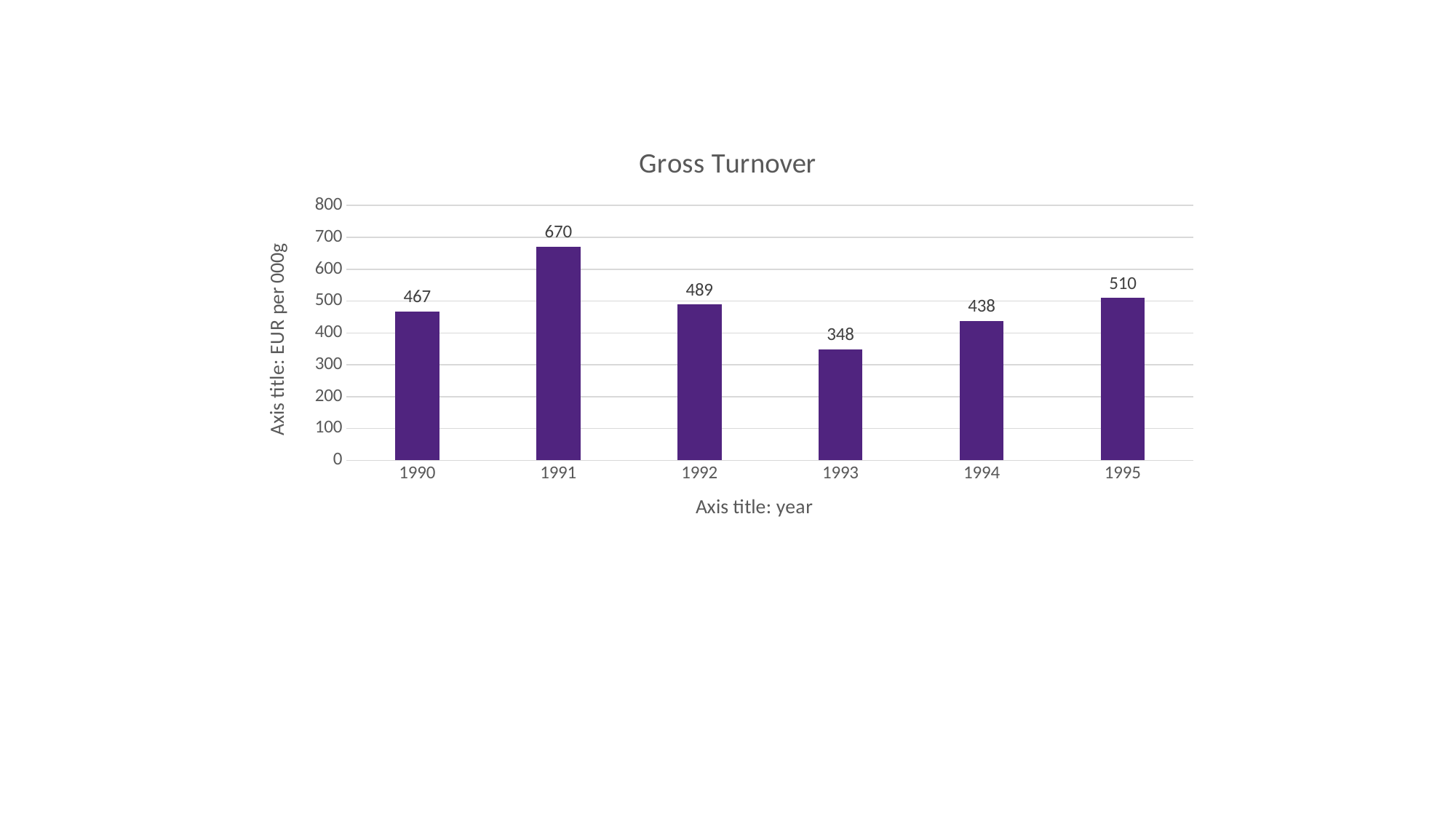

### Chart: Gross Turnover

| Category | Series 1 |
|---|---|
| 1990 | 467.0 |
| 1991 | 670.0 |
| 1992 | 489.0 |
| 1993 | 348.0 |
| 1994 | 438.0 |
| 1995 | 510.0 |